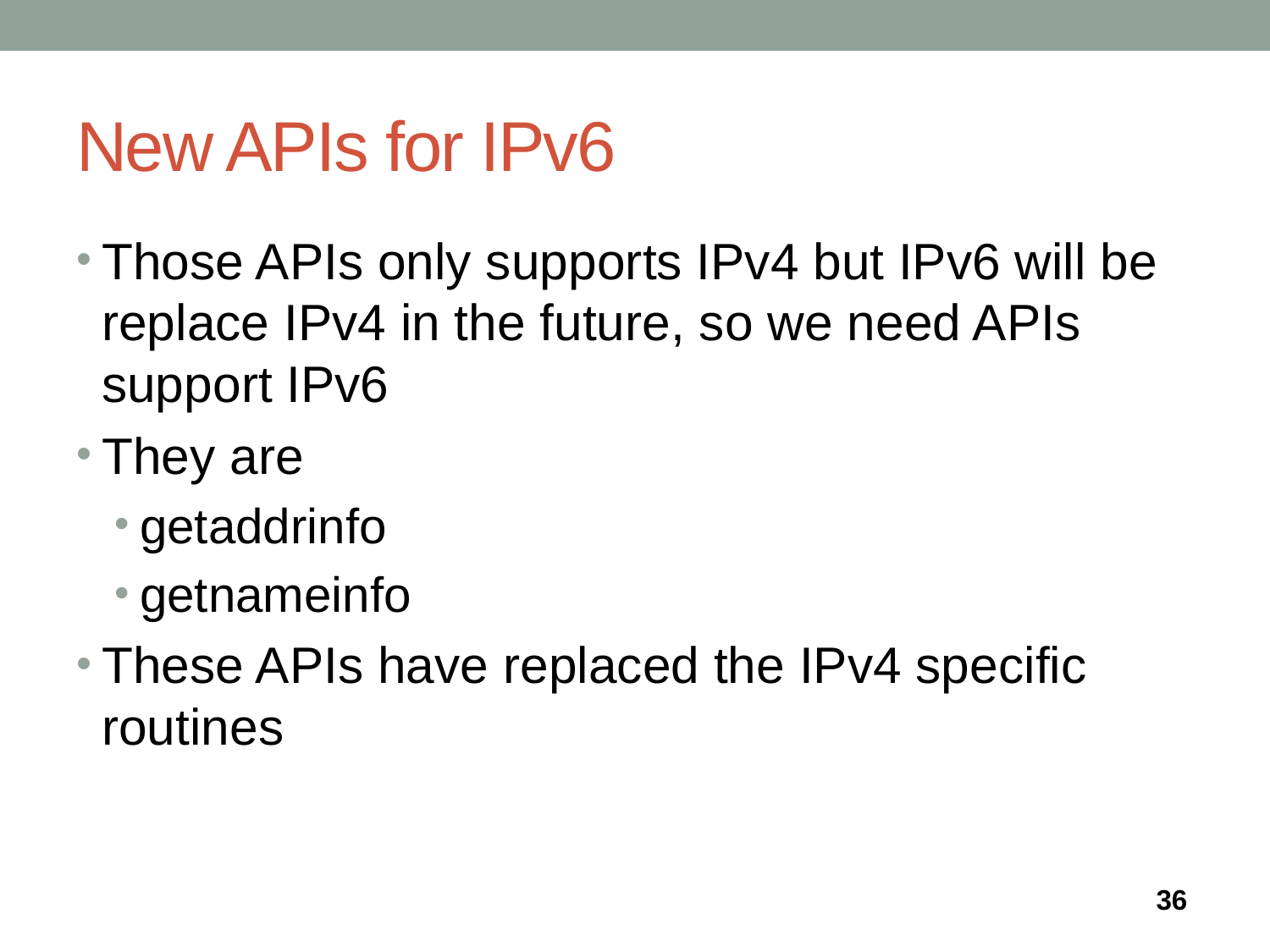

# New APIs for IPv6
Those APIs only supports IPv4 but IPv6 will be replace IPv4 in the future, so we need APIs support IPv6
They are
getaddrinfo
getnameinfo
These APIs have replaced the IPv4 specific routines
36